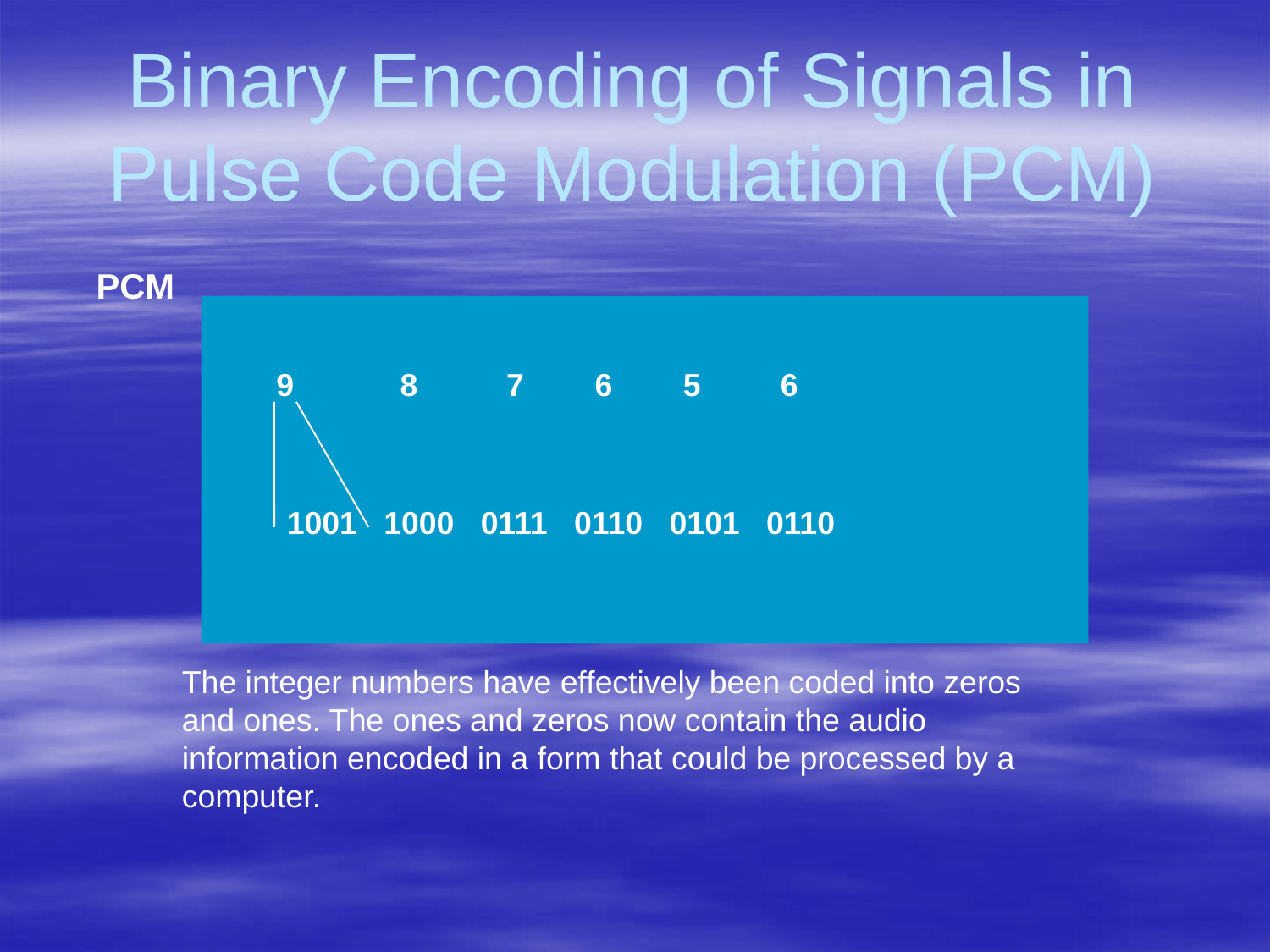

# Binary Encoding of Signals in Pulse Code Modulation (PCM)
PCM

9            8          7        6        5         6

1001   1000   0111   0110   0101   0110
The integer numbers have effectively been coded into zeros and ones. The ones and zeros now contain the audio information encoded in a form that could be processed by a computer.